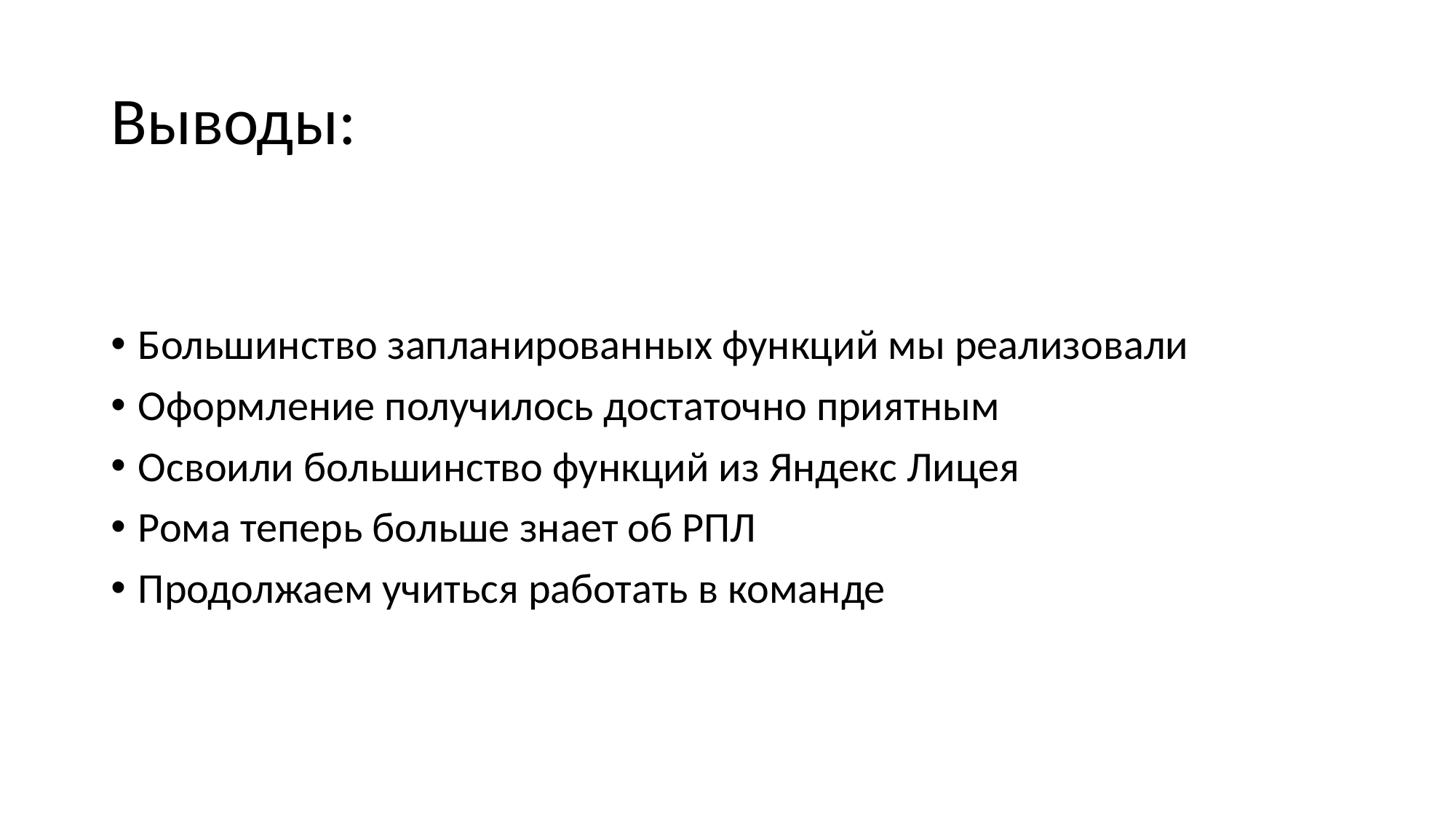

# Выводы:
Большинство запланированных функций мы реализовали
Оформление получилось достаточно приятным
Освоили большинство функций из Яндекс Лицея
Рома теперь больше знает об РПЛ
Продолжаем учиться работать в команде